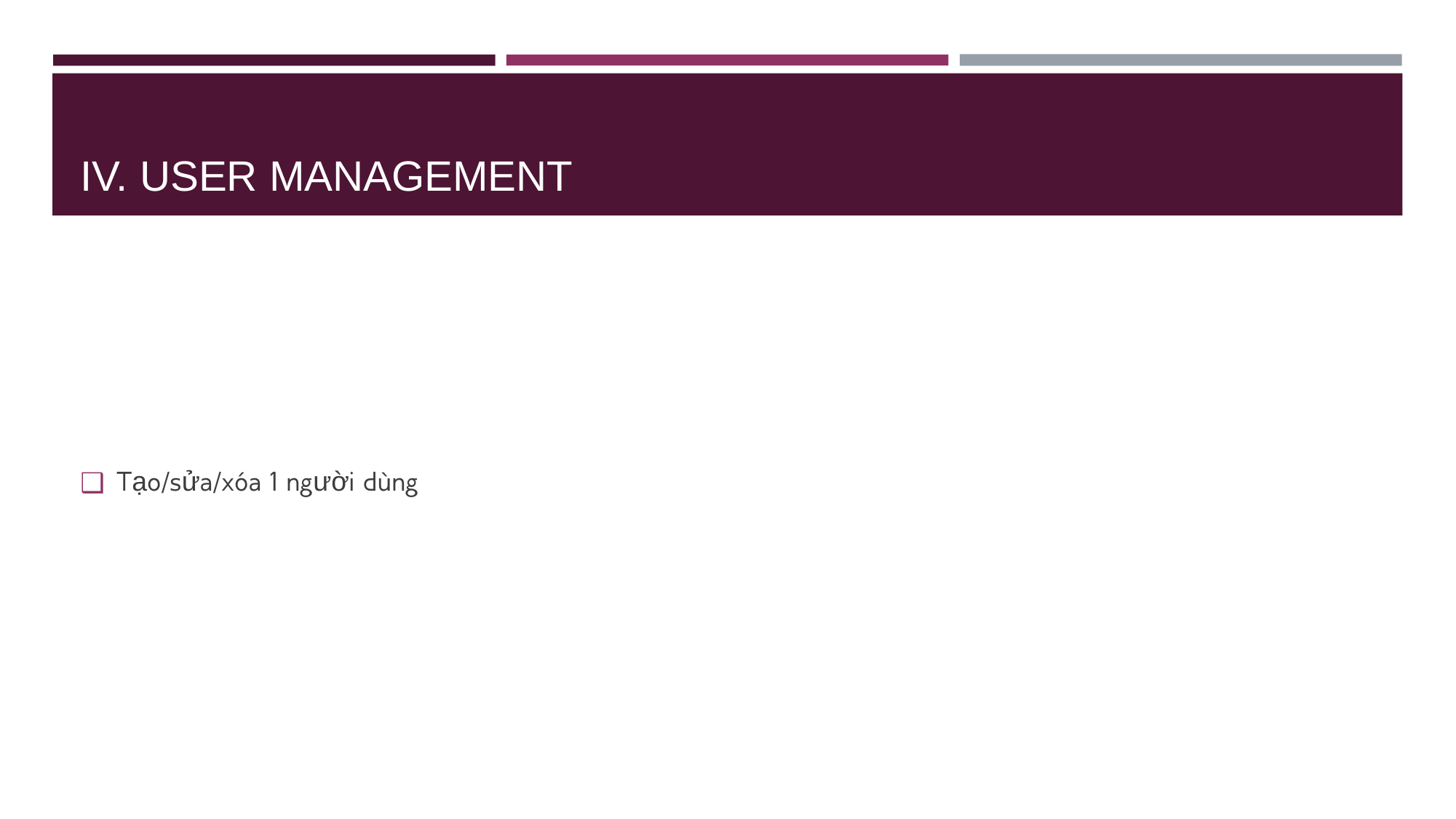

# IV. USER MANAGEMENT
Tạo/sửa/xóa 1 người dùng